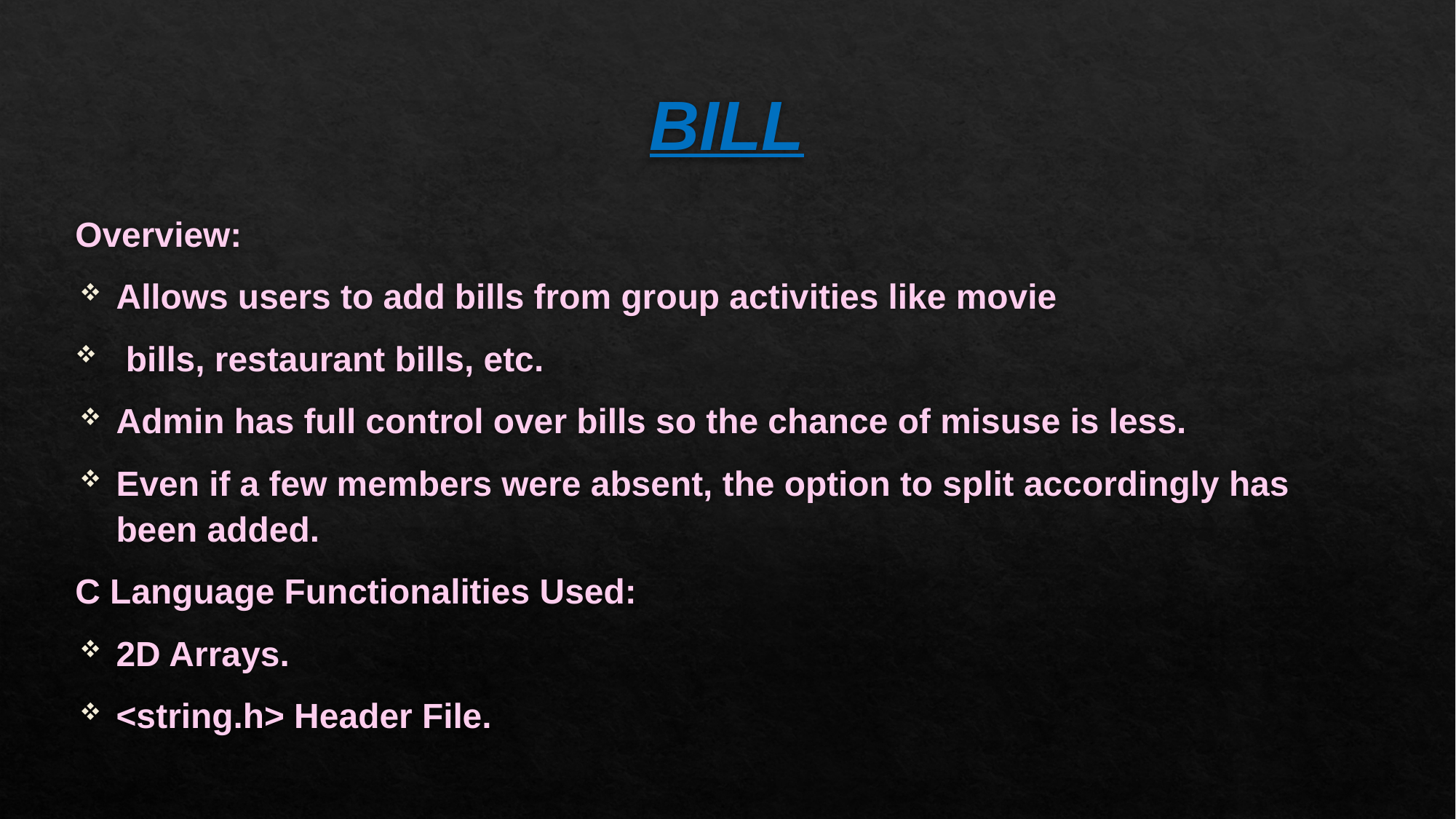

# BILL
Overview:
Allows users to add bills from group activities like movie
 bills, restaurant bills, etc.
Admin has full control over bills so the chance of misuse is less.
Even if a few members were absent, the option to split accordingly has been added.
C Language Functionalities Used:
2D Arrays.
<string.h> Header File.